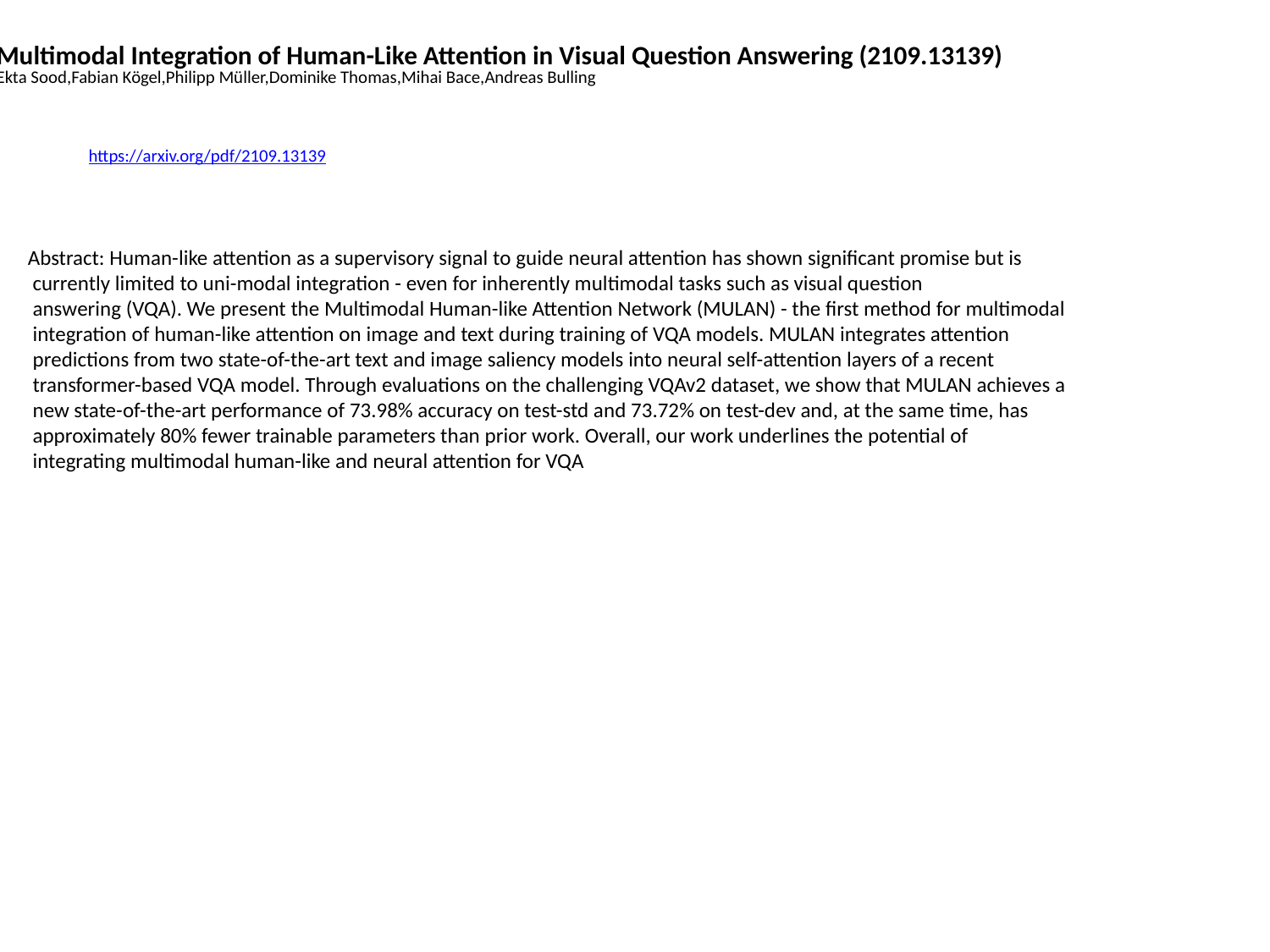

Multimodal Integration of Human-Like Attention in Visual Question Answering (2109.13139)
Ekta Sood,Fabian Kögel,Philipp Müller,Dominike Thomas,Mihai Bace,Andreas Bulling

https://arxiv.org/pdf/2109.13139

Abstract: Human-like attention as a supervisory signal to guide neural attention has shown significant promise but is
 currently limited to uni-modal integration - even for inherently multimodal tasks such as visual question
 answering (VQA). We present the Multimodal Human-like Attention Network (MULAN) - the first method for multimodal
 integration of human-like attention on image and text during training of VQA models. MULAN integrates attention
 predictions from two state-of-the-art text and image saliency models into neural self-attention layers of a recent
 transformer-based VQA model. Through evaluations on the challenging VQAv2 dataset, we show that MULAN achieves a
 new state-of-the-art performance of 73.98% accuracy on test-std and 73.72% on test-dev and, at the same time, has
 approximately 80% fewer trainable parameters than prior work. Overall, our work underlines the potential of
 integrating multimodal human-like and neural attention for VQA